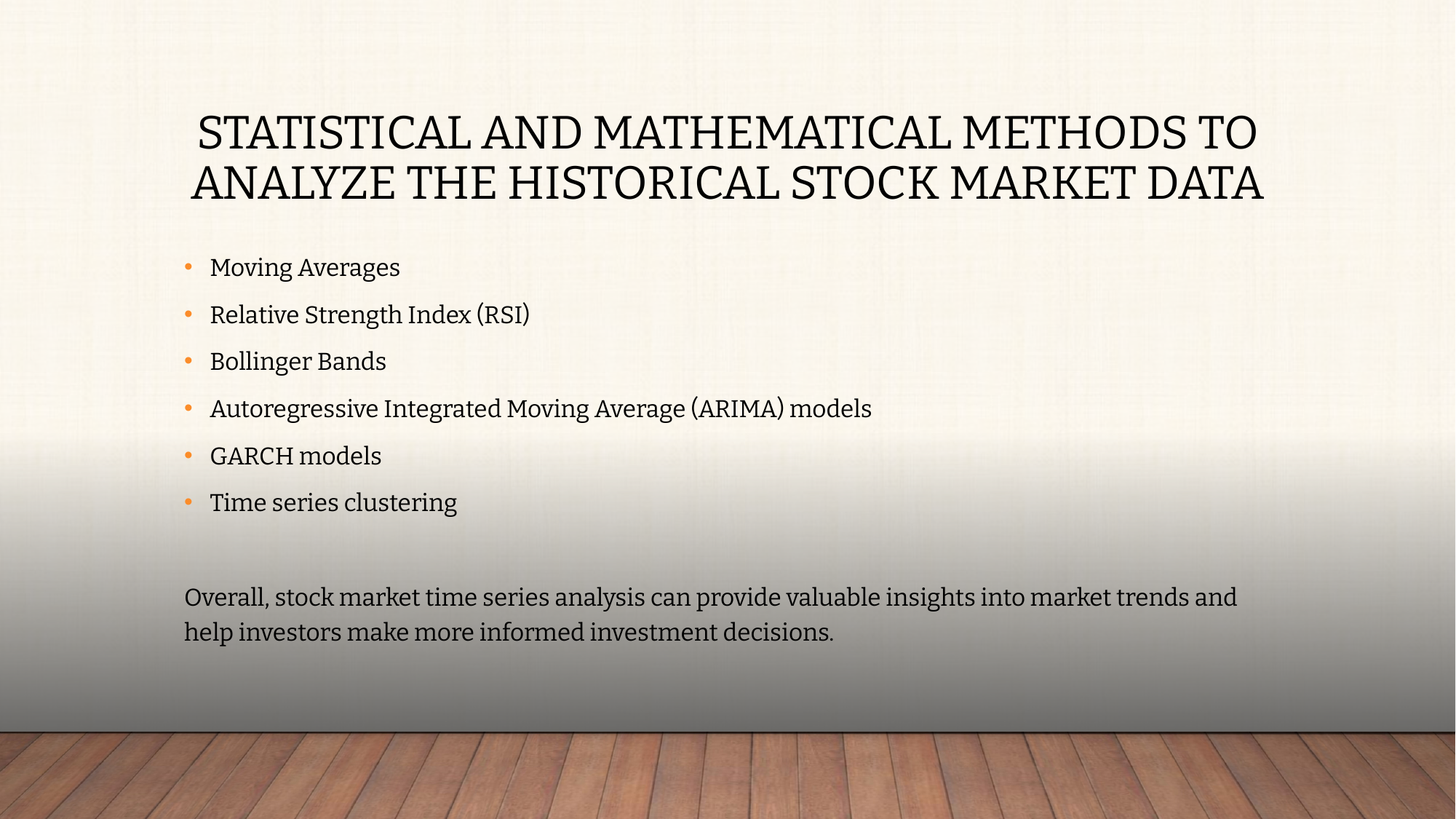

# Statistical and mathematical methods to analyze the historical stock market data
Moving Averages
Relative Strength Index (RSI)
Bollinger Bands
Autoregressive Integrated Moving Average (ARIMA) models
GARCH models
Time series clustering

Overall, stock market time series analysis can provide valuable insights into market trends and help investors make more informed investment decisions.